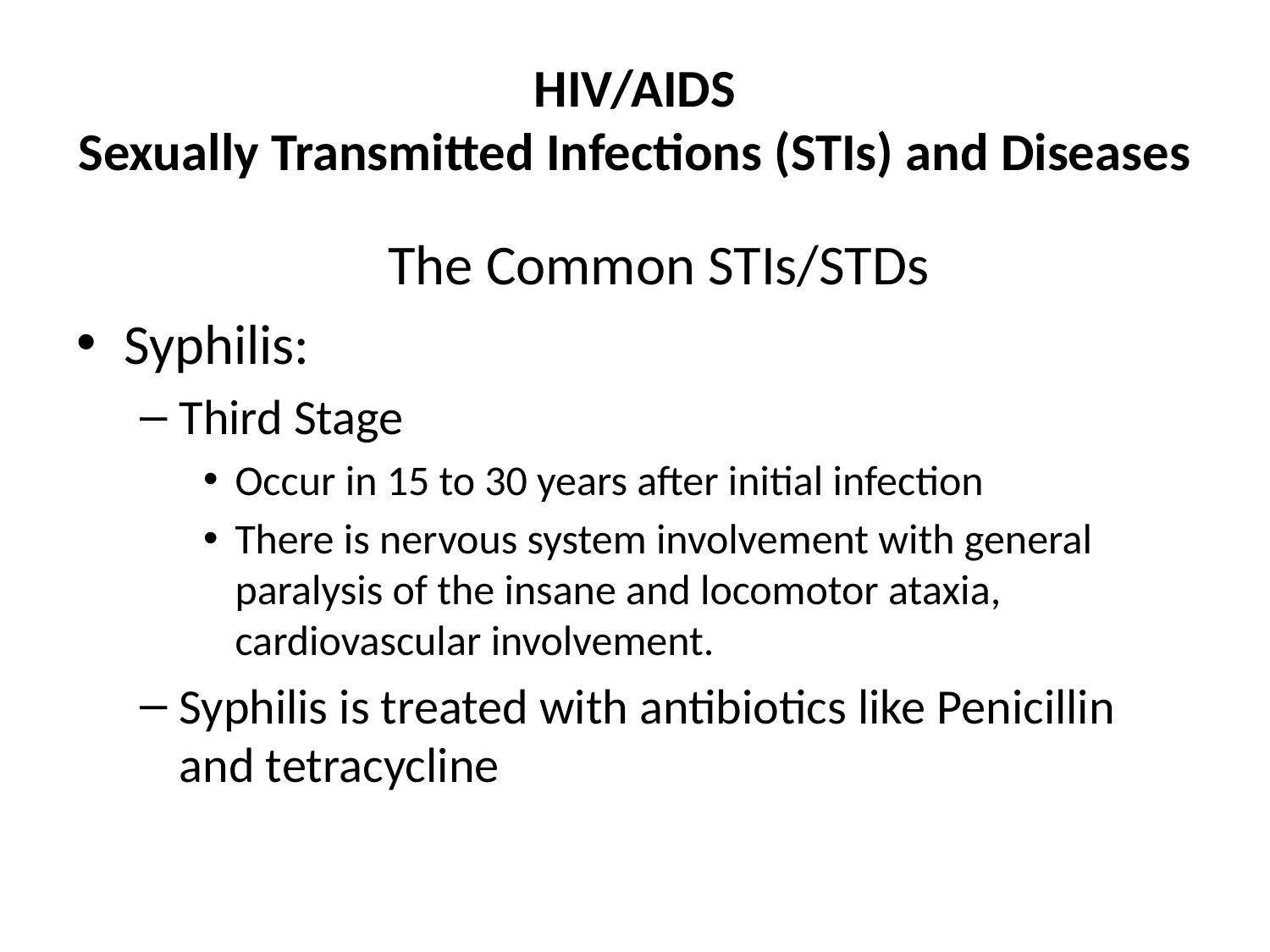

# HIV/AIDS Sexually Transmitted Infections (STIs) and Diseases
	The Common STIs/STDs
Syphilis:
Third Stage
Occur in 15 to 30 years after initial infection
There is nervous system involvement with general paralysis of the insane and locomotor ataxia, cardiovascular involvement.
Syphilis is treated with antibiotics like Penicillin and tetracycline